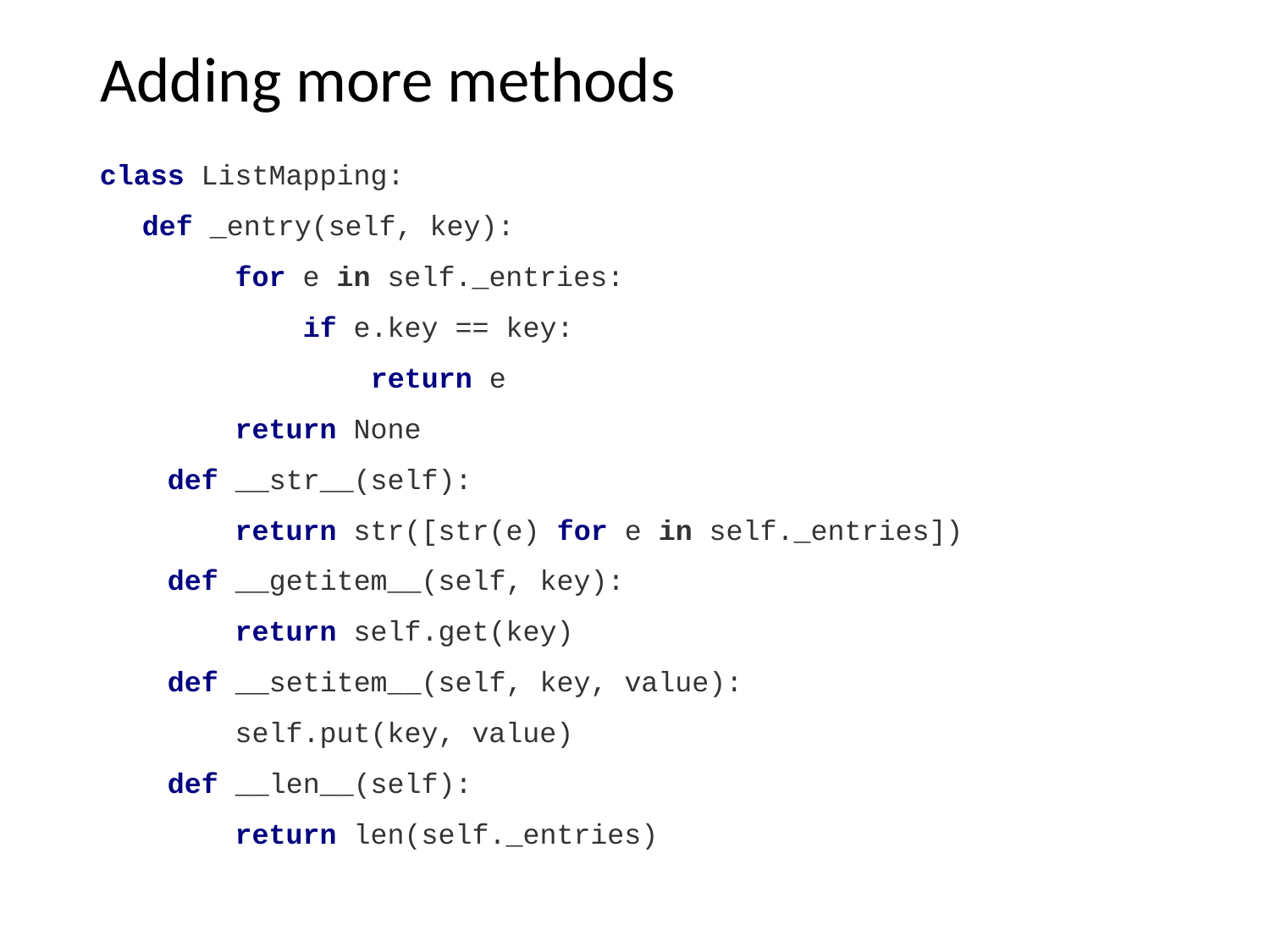

# Adding more methods
class ListMapping:
    def _entry(self, key):
        for e in self._entries:
            if e.key == key:
                return e
        return None
    def __str__(self):
        return str([str(e) for e in self._entries])
    def __getitem__(self, key):
        return self.get(key)
    def __setitem__(self, key, value):
        self.put(key, value)
    def __len__(self):
        return len(self._entries)